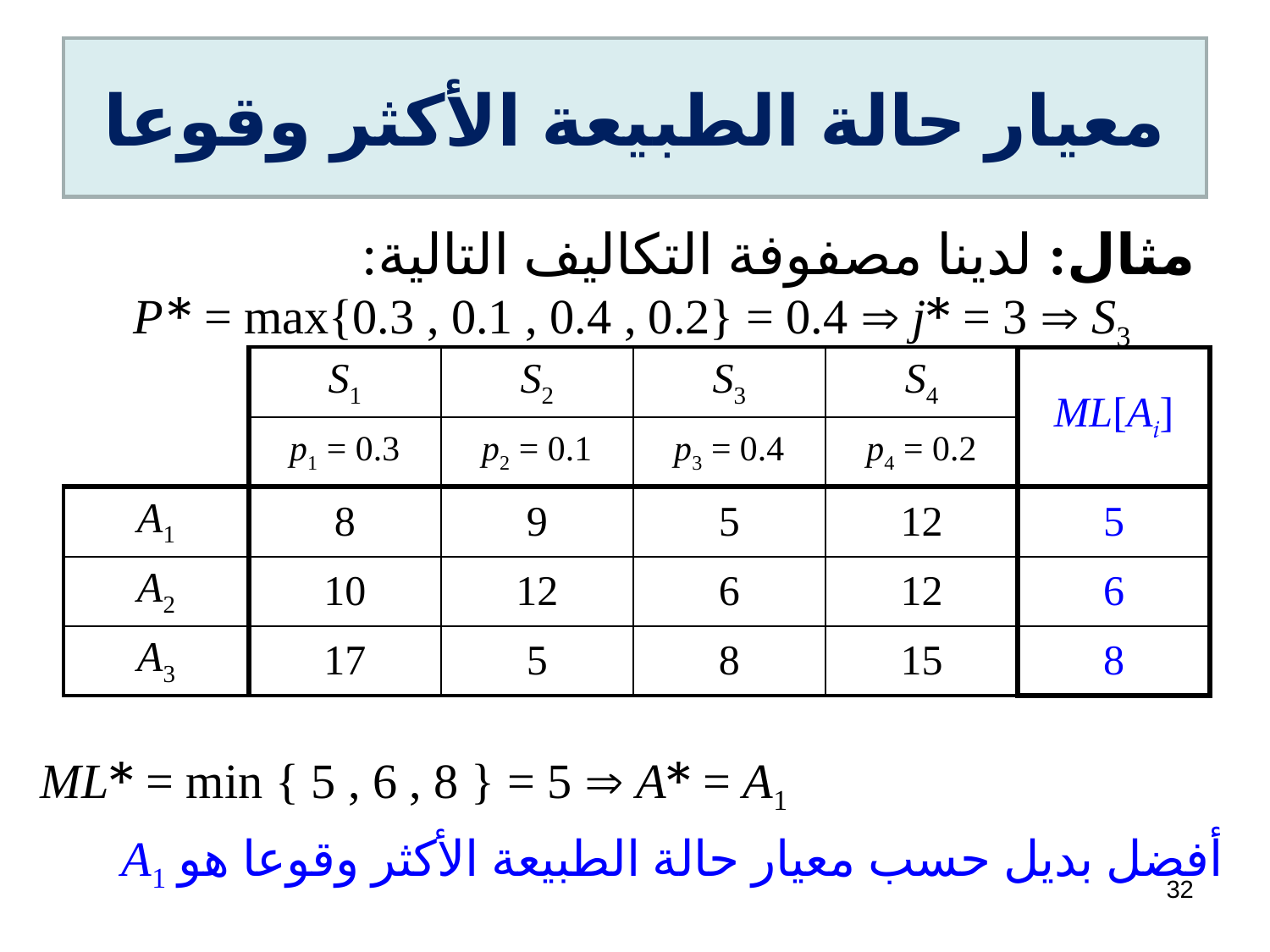

# معيار حالة الطبيعة الأكثر وقوعا
  مثال: لدينا مصفوفة التكاليف التالية:
P * = max{0.3 , 0.1 , 0.4 , 0.2} = 0.4 ⇒ j* = 3 ⇒ S3

ML* = min { 5 , 6 , 8 } = 5 ⇒ A* = A1

أفضل بديل حسب معيار حالة الطبيعة الأكثر وقوعا هو A1
|  | S1 | S2 | S3 | S4 | ML[Ai] |
| --- | --- | --- | --- | --- | --- |
|  | p1 = 0.3 | p2 = 0.1 | p3 = 0.4 | p4 = 0.2 |  |
| A1 | 8 | 9 | 5 | 12 | 5 |
| A2 | 10 | 12 | 6 | 12 | 6 |
| A3 | 17 | 5 | 8 | 15 | 8 |
32